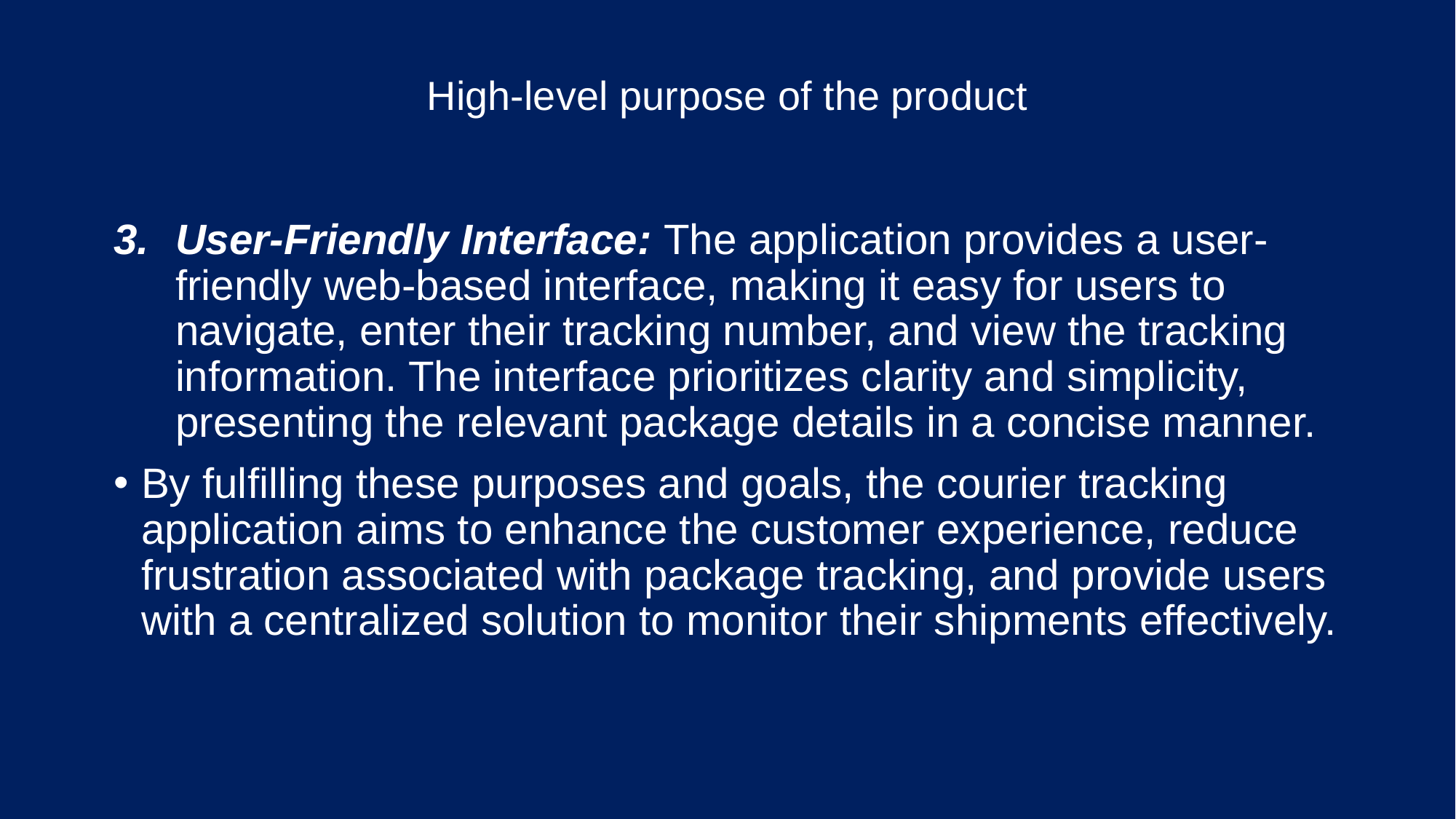

# High-level purpose of the product
User-Friendly Interface: The application provides a user-friendly web-based interface, making it easy for users to navigate, enter their tracking number, and view the tracking information. The interface prioritizes clarity and simplicity, presenting the relevant package details in a concise manner.
By fulfilling these purposes and goals, the courier tracking application aims to enhance the customer experience, reduce frustration associated with package tracking, and provide users with a centralized solution to monitor their shipments effectively.